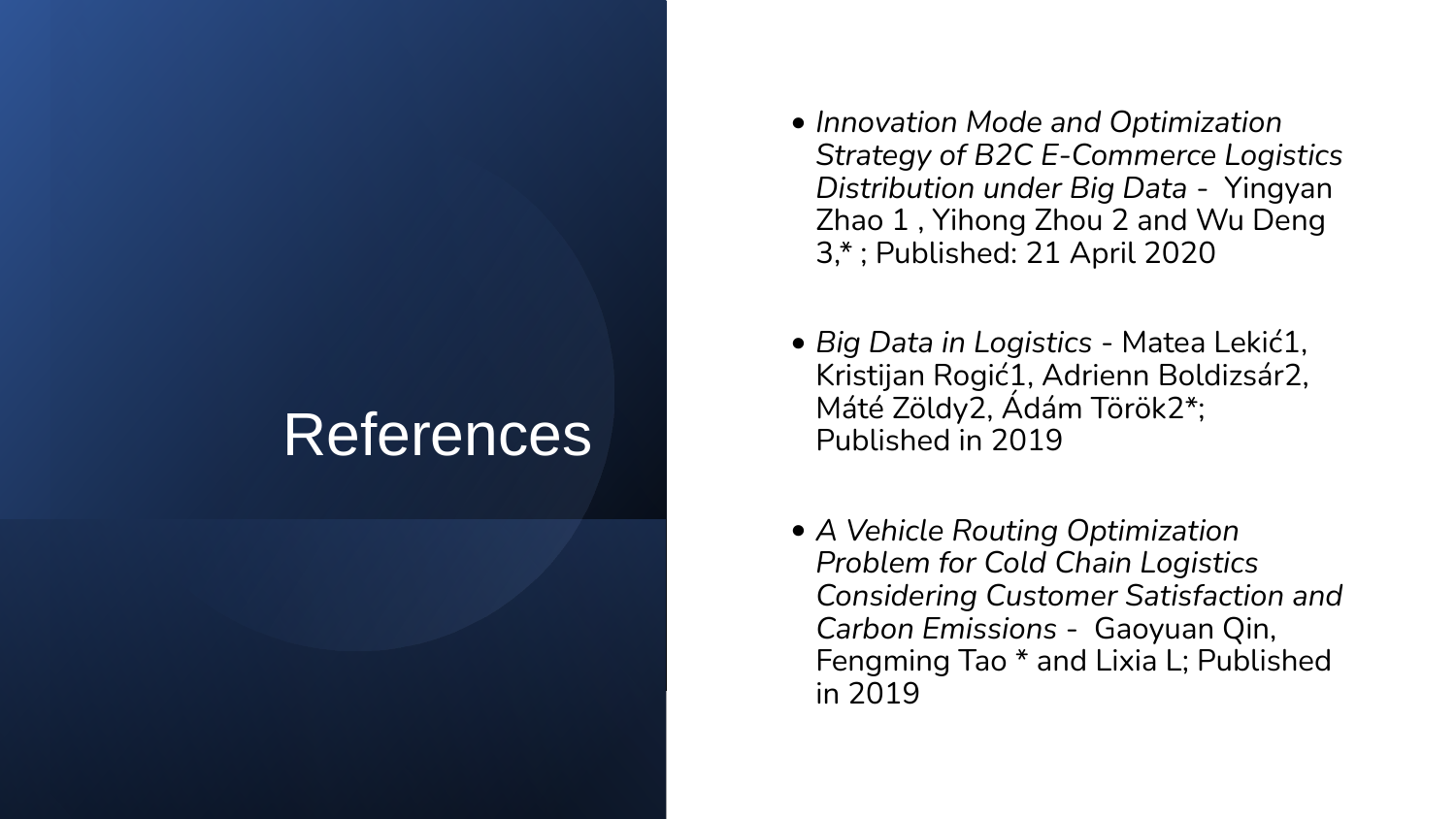

# References

Innovation Mode and Optimization Strategy of B2C E-Commerce Logistics Distribution under Big Data -  Yingyan Zhao 1 , Yihong Zhou 2 and Wu Deng 3,* ; Published: 21 April 2020

Big Data in Logistics - Matea Lekić1, Kristijan Rogić1, Adrienn Boldizsár2, Máté Zöldy2, Ádám Török2*; Published in 2019

A Vehicle Routing Optimization Problem for Cold Chain Logistics Considering Customer Satisfaction and Carbon Emissions -  Gaoyuan Qin, Fengming Tao * and Lixia L; Published in 2019